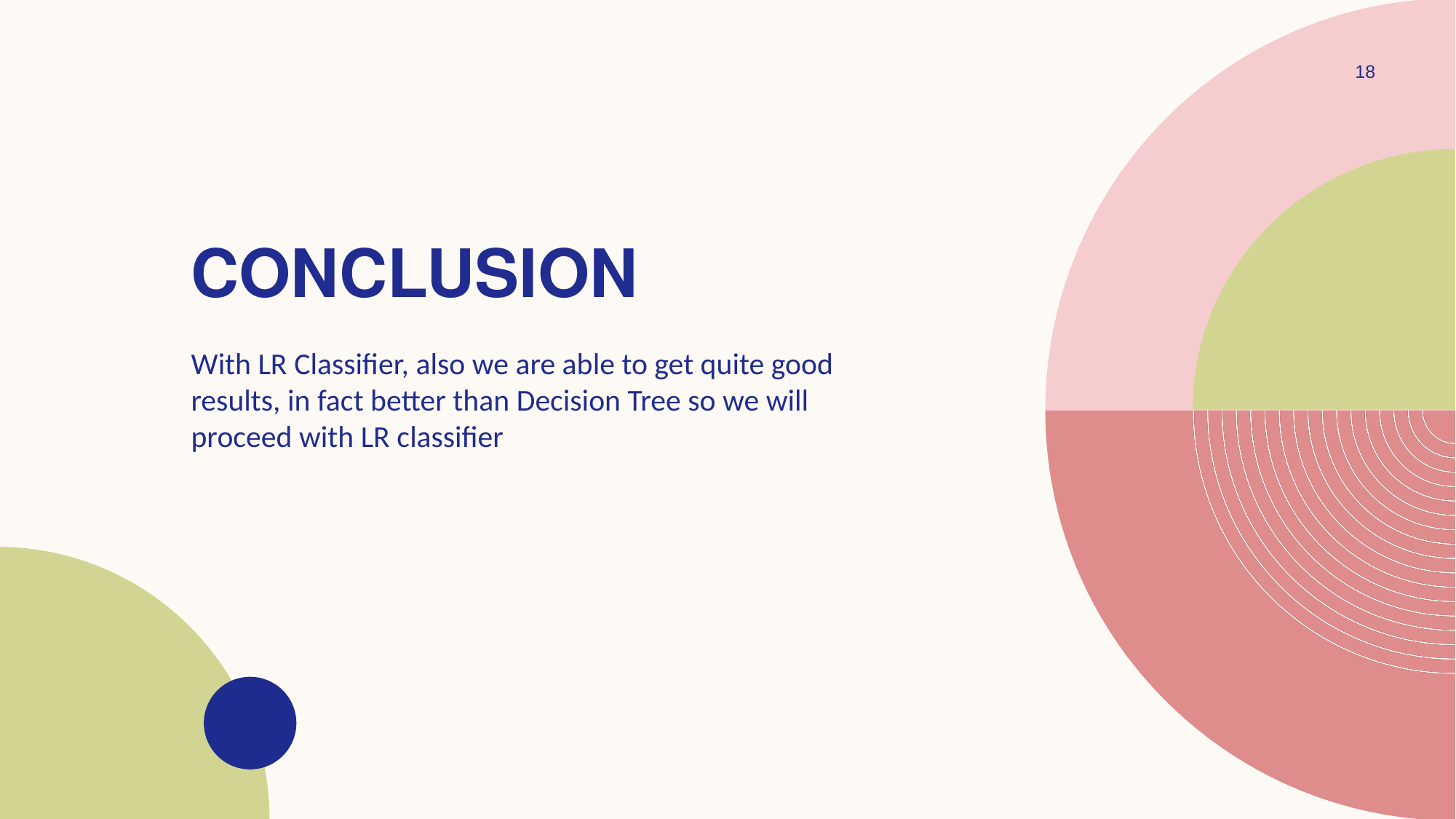

18
# Conclusion
With LR Classifier, also we are able to get quite good results, in fact better than Decision Tree so we will proceed with LR classifier